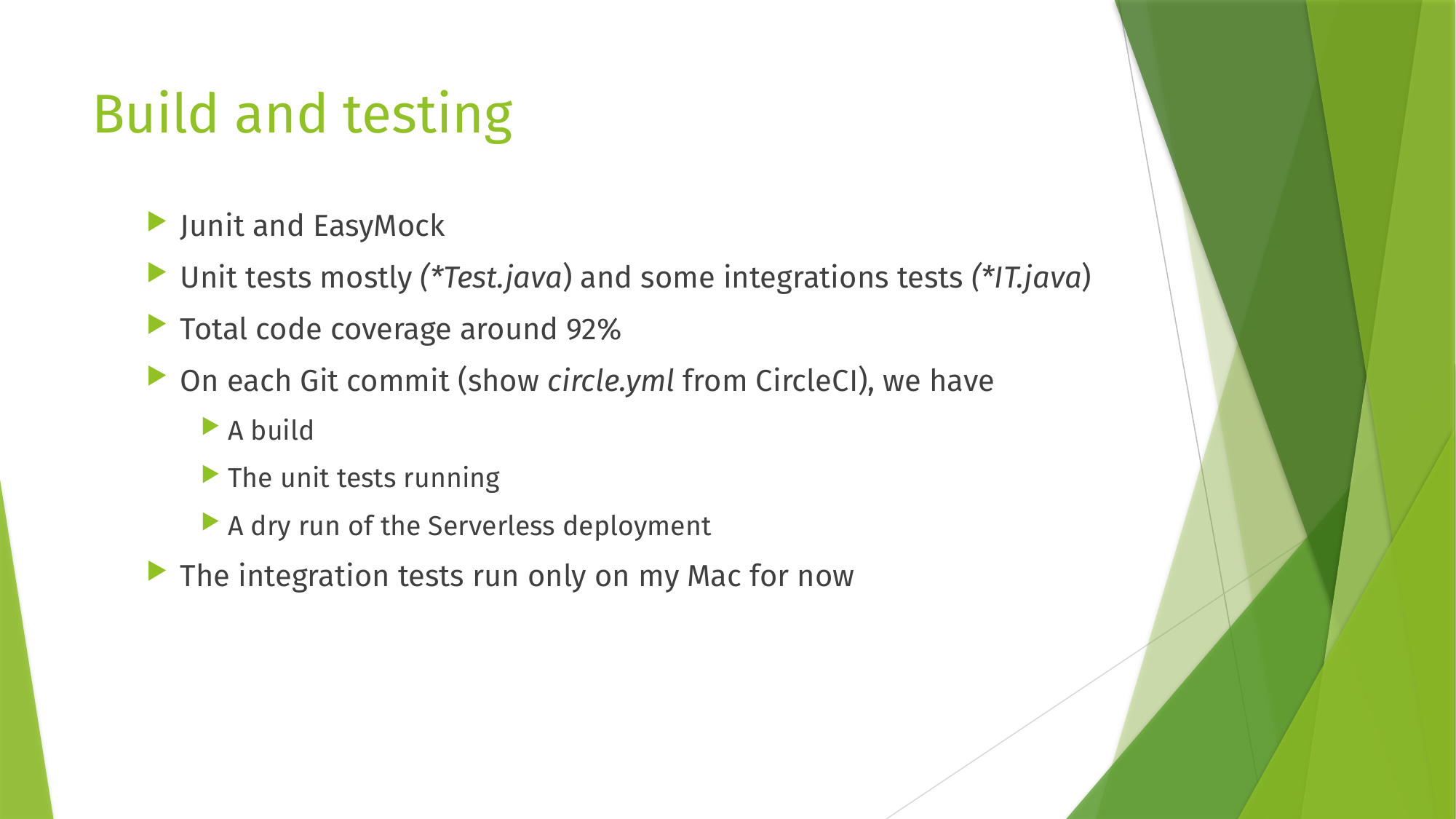

# Build and testing
Junit and EasyMock
Unit tests mostly (*Test.java) and some integrations tests (*IT.java)
Total code coverage around 92%
On each Git commit (show circle.yml from CircleCI), we have
A build
The unit tests running
A dry run of the Serverless deployment
The integration tests run only on my Mac for now